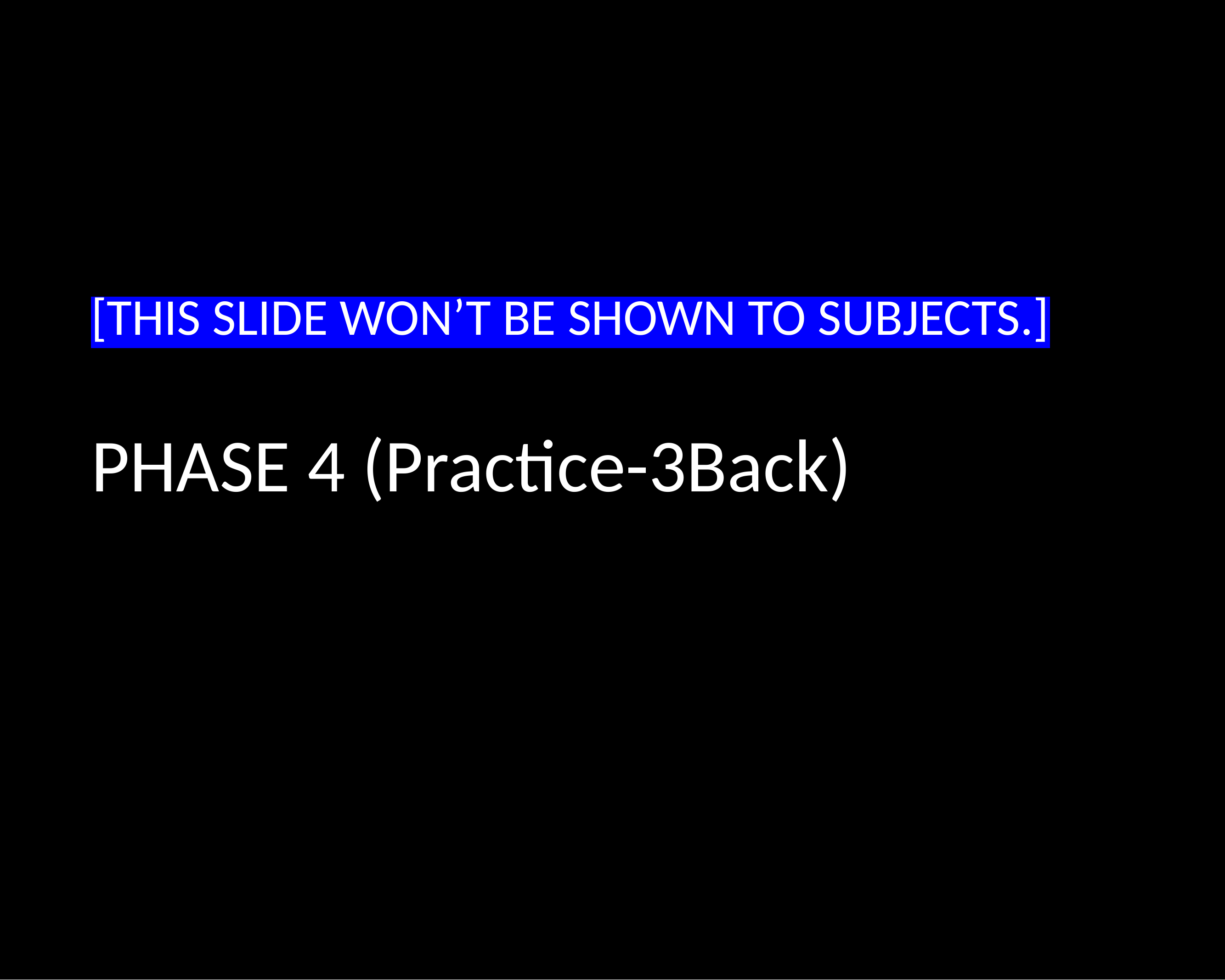

[THIS SLIDE WON’T BE SHOWN TO SUBJECTS.]
# PHASE 4 (Practice-3Back)